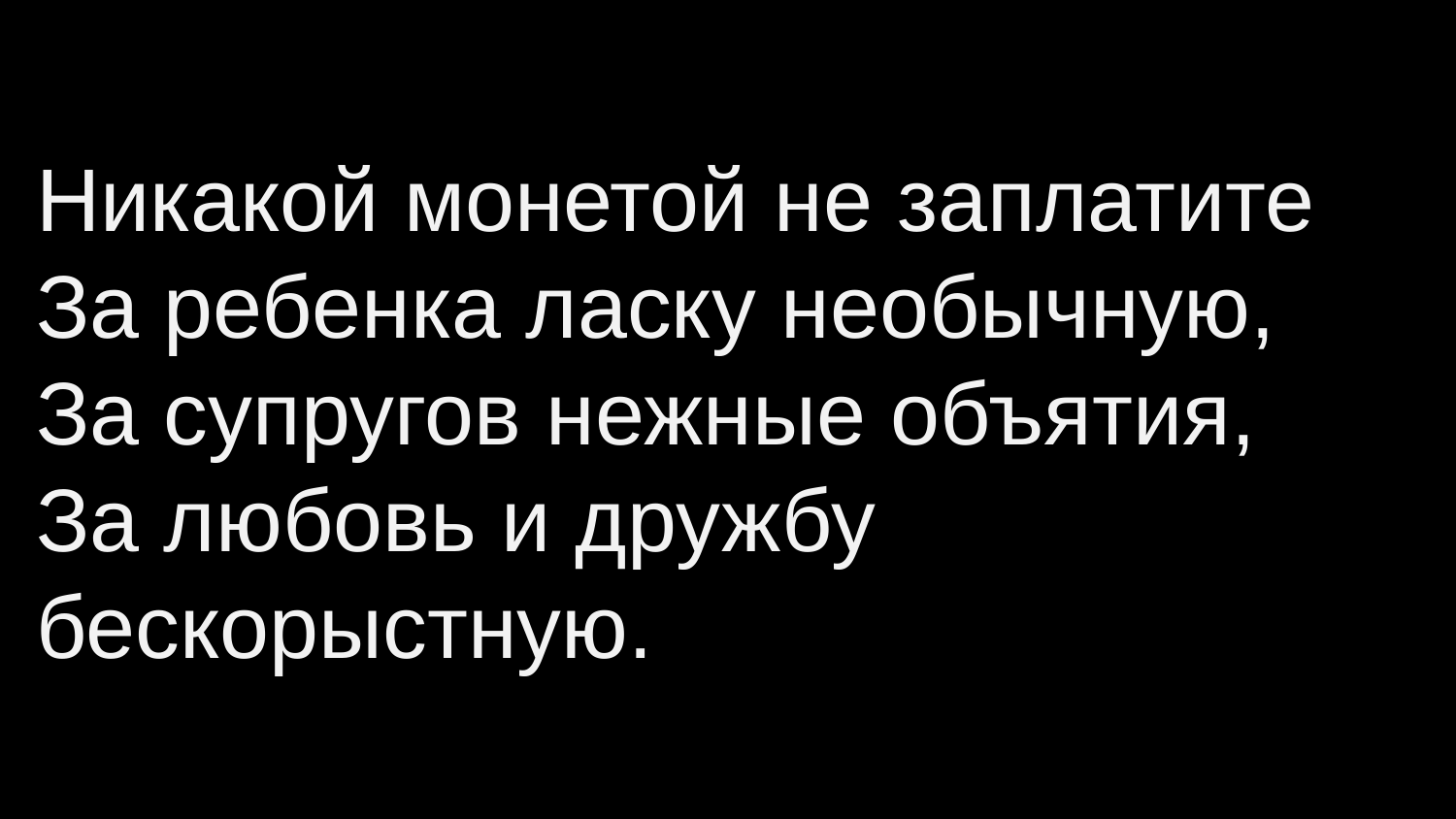

Никакой монетой не заплатите
За ребенка ласку необычную,
За супругов нежные объятия,
За любовь и дружбу бескорыстную.